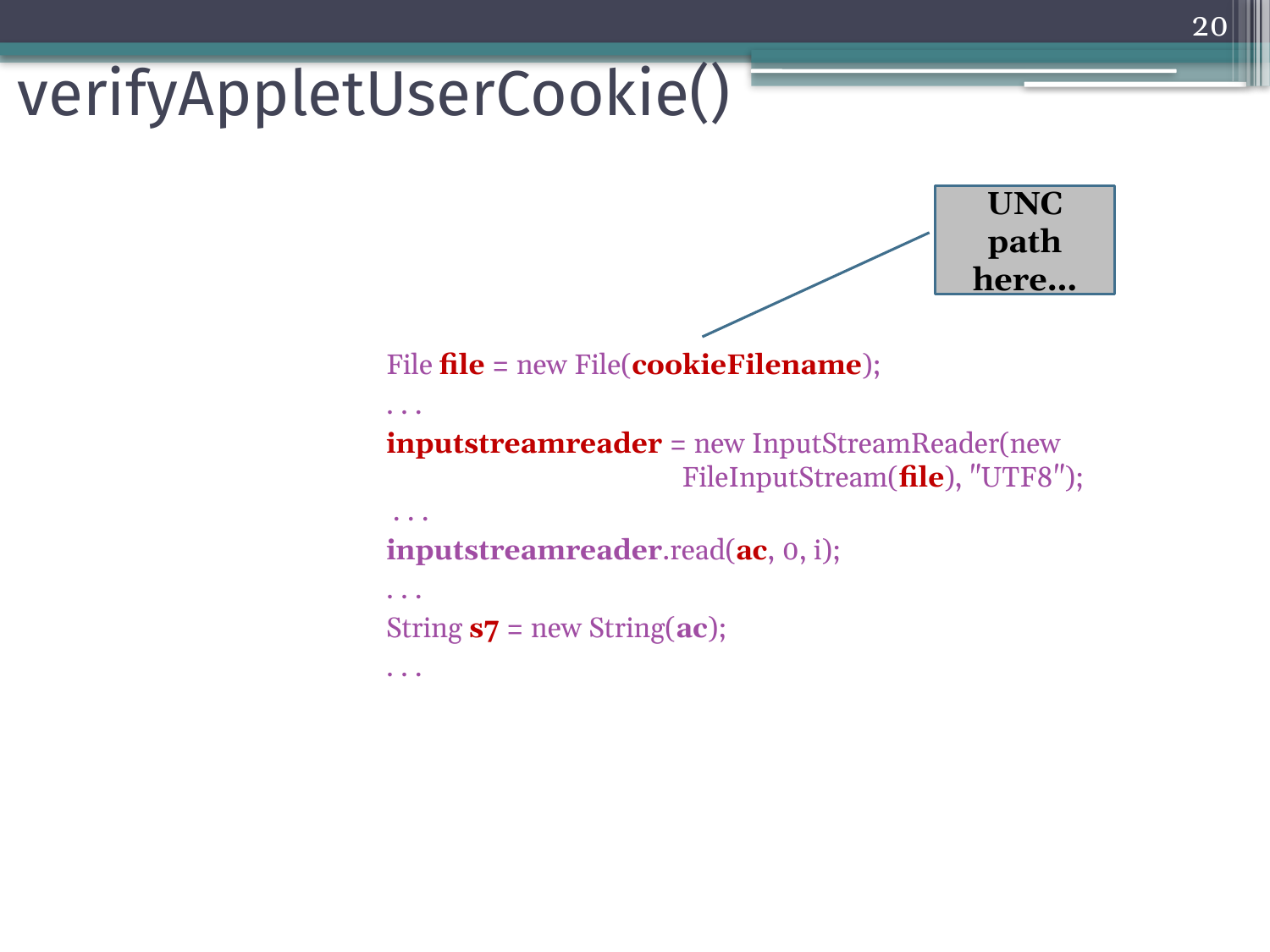

20
# verifyAppletUserCookie()

	File file = new File(cookieFilename);
	. . .
 	inputstreamreader = new InputStreamReader(new 			                         FileInputStream(file), "UTF8");
	 . . .
        	inputstreamreader.read(ac, 0, i);
        	. . .
	String s7 = new String(ac);
	. . .

UNC path here…